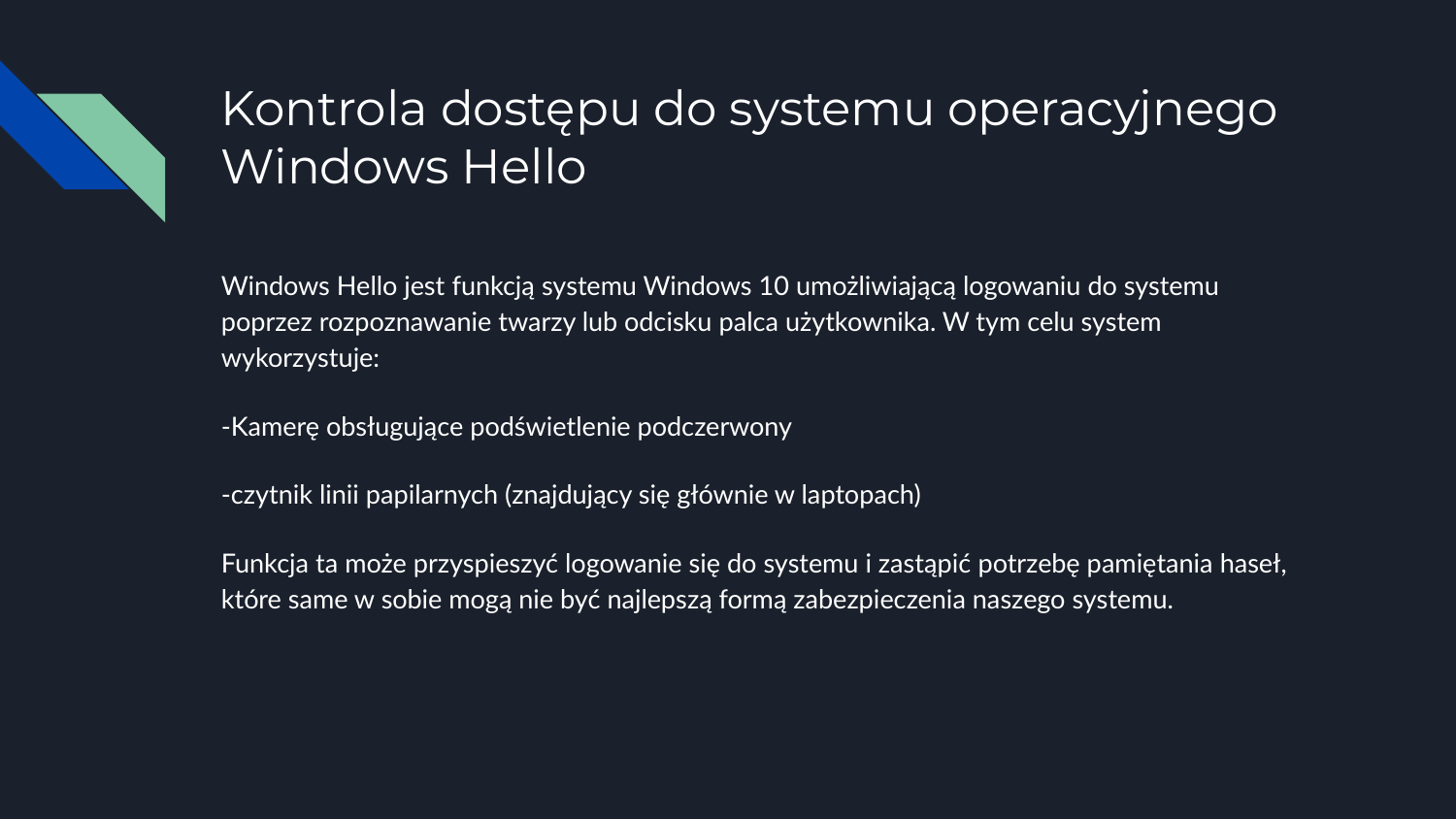

# Kontrola dostępu do systemu operacyjnego
Windows Hello
Windows Hello jest funkcją systemu Windows 10 umożliwiającą logowaniu do systemu poprzez rozpoznawanie twarzy lub odcisku palca użytkownika. W tym celu system wykorzystuje:
-Kamerę obsługujące podświetlenie podczerwony
-czytnik linii papilarnych (znajdujący się głównie w laptopach)
Funkcja ta może przyspieszyć logowanie się do systemu i zastąpić potrzebę pamiętania haseł, które same w sobie mogą nie być najlepszą formą zabezpieczenia naszego systemu.